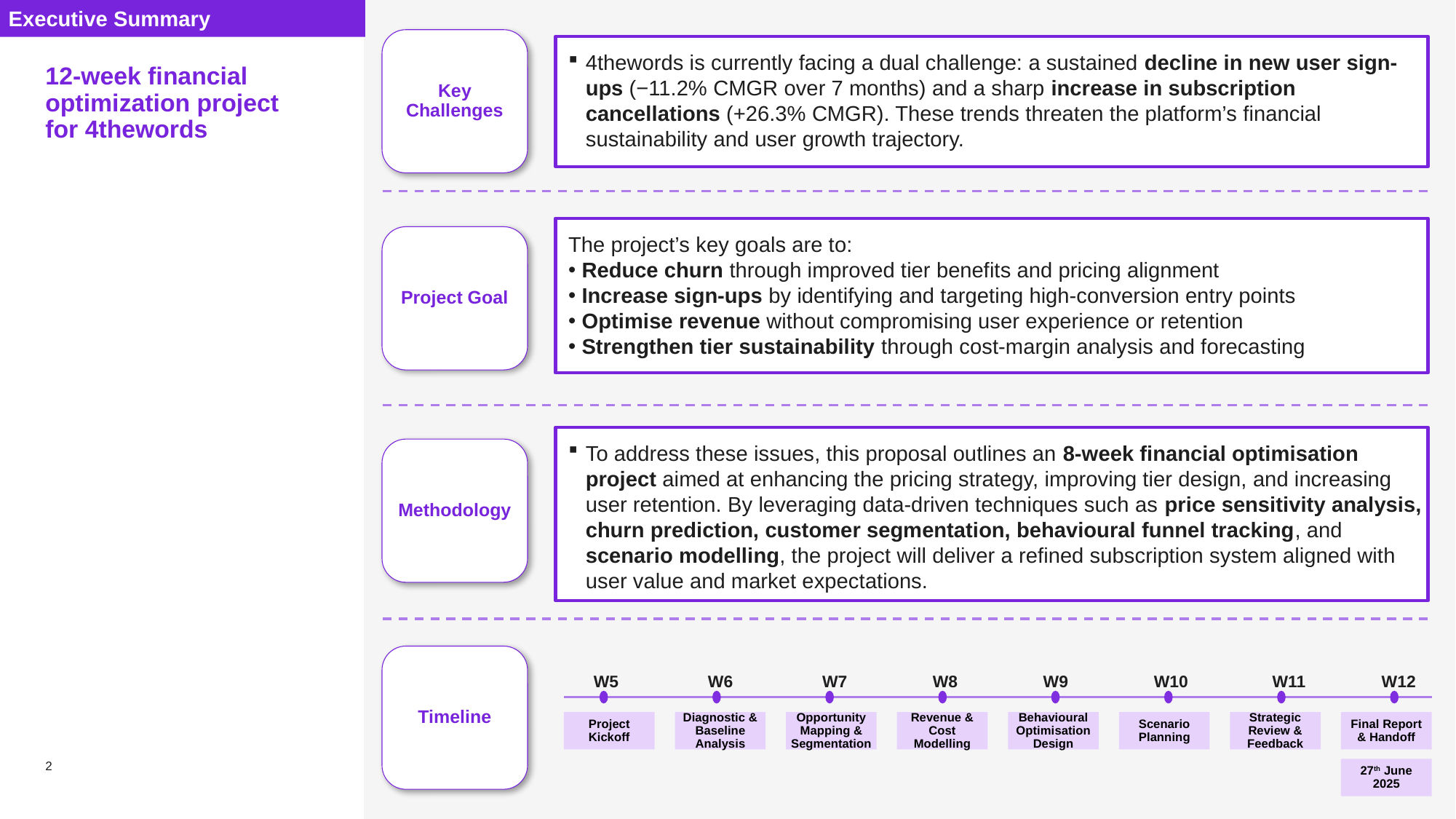

Executive Summary
Key Challenges
4thewords is currently facing a dual challenge: a sustained decline in new user sign-ups (−11.2% CMGR over 7 months) and a sharp increase in subscription cancellations (+26.3% CMGR). These trends threaten the platform’s financial sustainability and user growth trajectory.
# 12-week financial optimization project for 4thewords
The project’s key goals are to:
 Reduce churn through improved tier benefits and pricing alignment
 Increase sign-ups by identifying and targeting high-conversion entry points
 Optimise revenue without compromising user experience or retention
 Strengthen tier sustainability through cost-margin analysis and forecasting
Project Goal
To address these issues, this proposal outlines an 8-week financial optimisation project aimed at enhancing the pricing strategy, improving tier design, and increasing user retention. By leveraging data-driven techniques such as price sensitivity analysis, churn prediction, customer segmentation, behavioural funnel tracking, and scenario modelling, the project will deliver a refined subscription system aligned with user value and market expectations.
Methodology
Timeline
W5
W6
W7
W8
W9
W10
W11
W12

Project Kickoff
Diagnostic & Baseline Analysis
Opportunity Mapping & Segmentation
Revenue & Cost Modelling
Behavioural Optimisation Design
Scenario Planning
Strategic Review & Feedback
Final Report & Handoff
27th June 2025